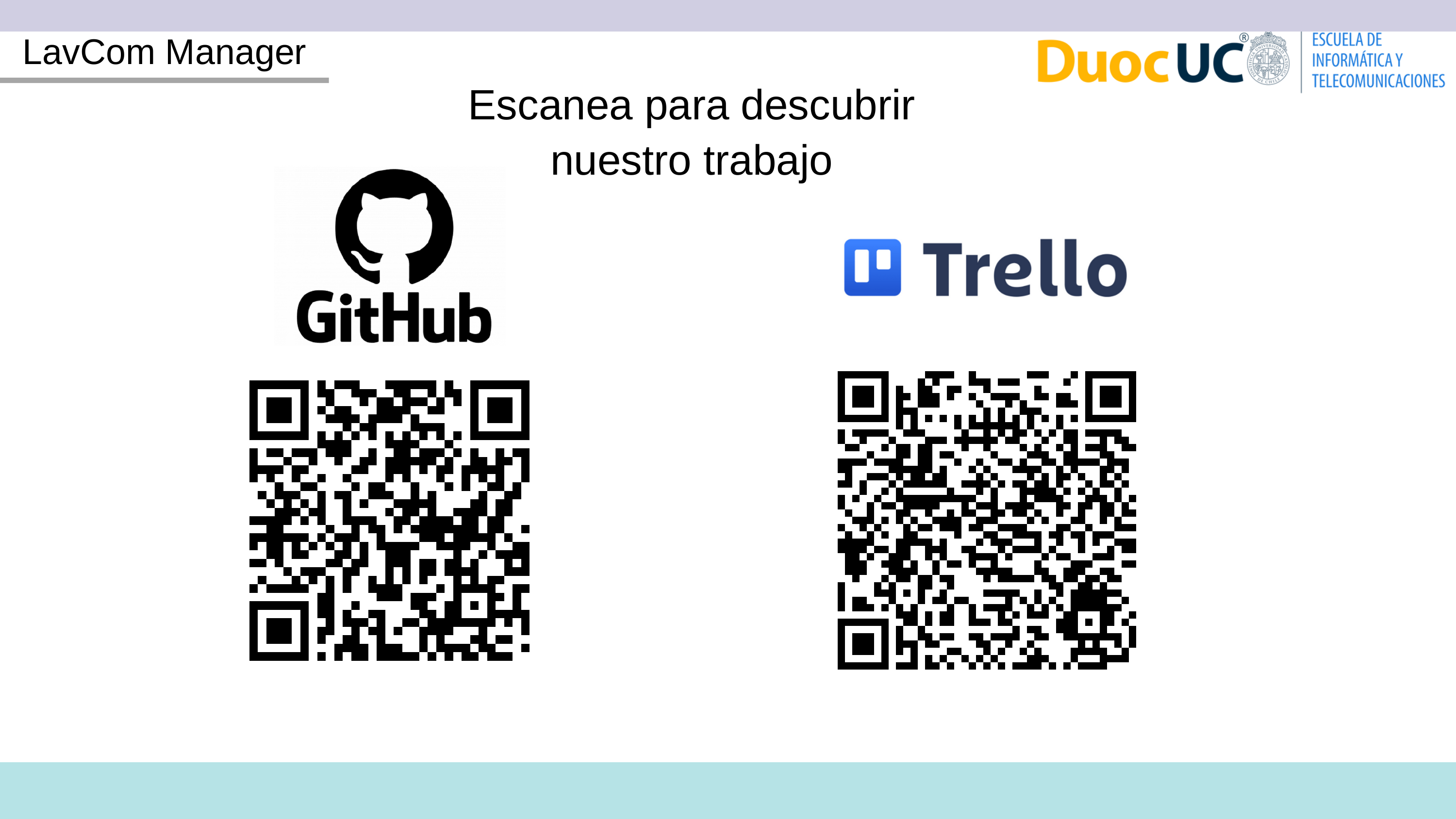

LavCom Manager

Escanea para descubrir nuestro trabajo